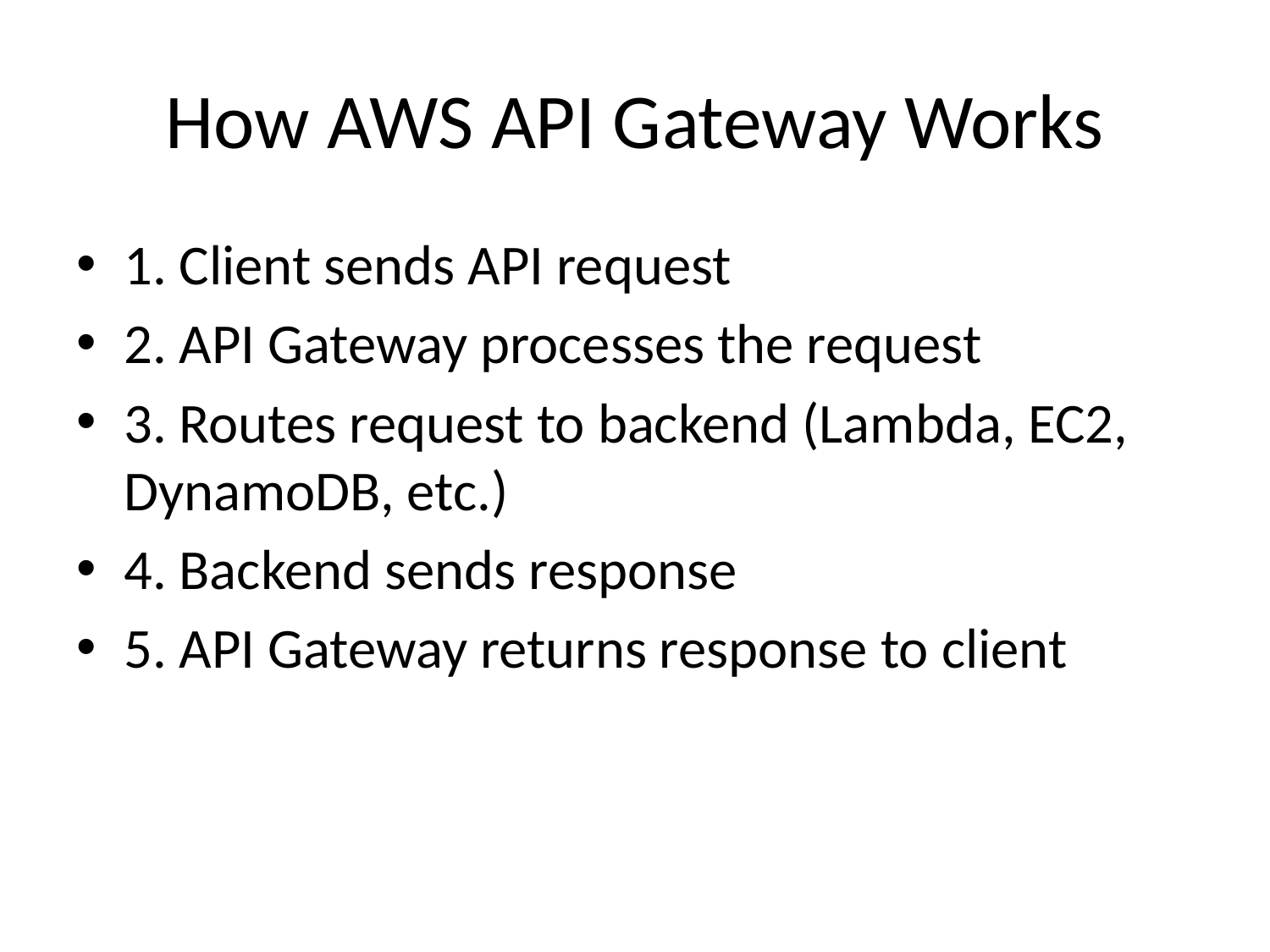

# How AWS API Gateway Works
1. Client sends API request
2. API Gateway processes the request
3. Routes request to backend (Lambda, EC2, DynamoDB, etc.)
4. Backend sends response
5. API Gateway returns response to client